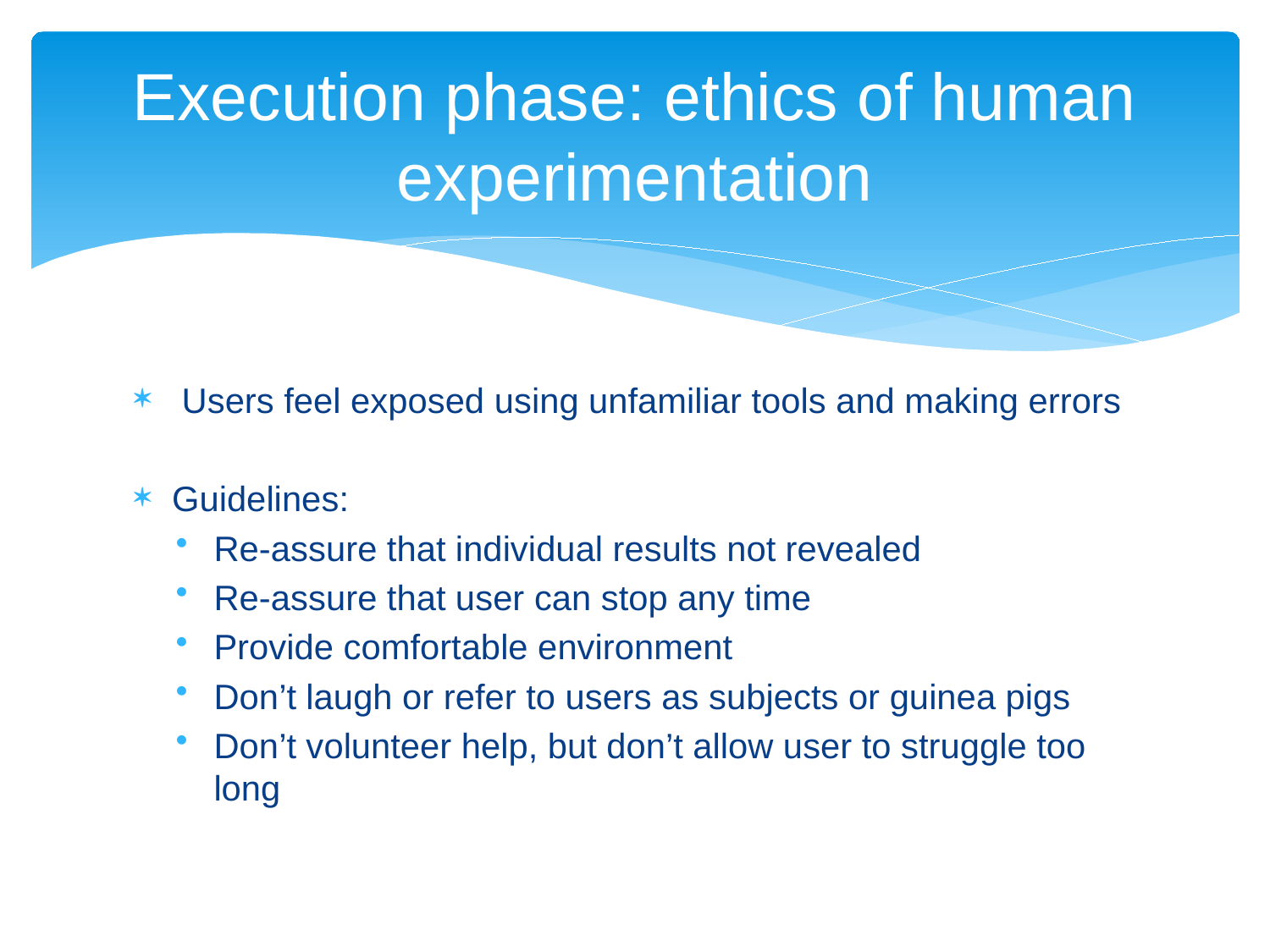

# Execution phase: ethics of human experimentation
 Users feel exposed using unfamiliar tools and making errors

Guidelines:
Re-assure that individual results not revealed
Re-assure that user can stop any time
Provide comfortable environment
Don’t laugh or refer to users as subjects or guinea pigs
Don’t volunteer help, but don’t allow user to struggle too long